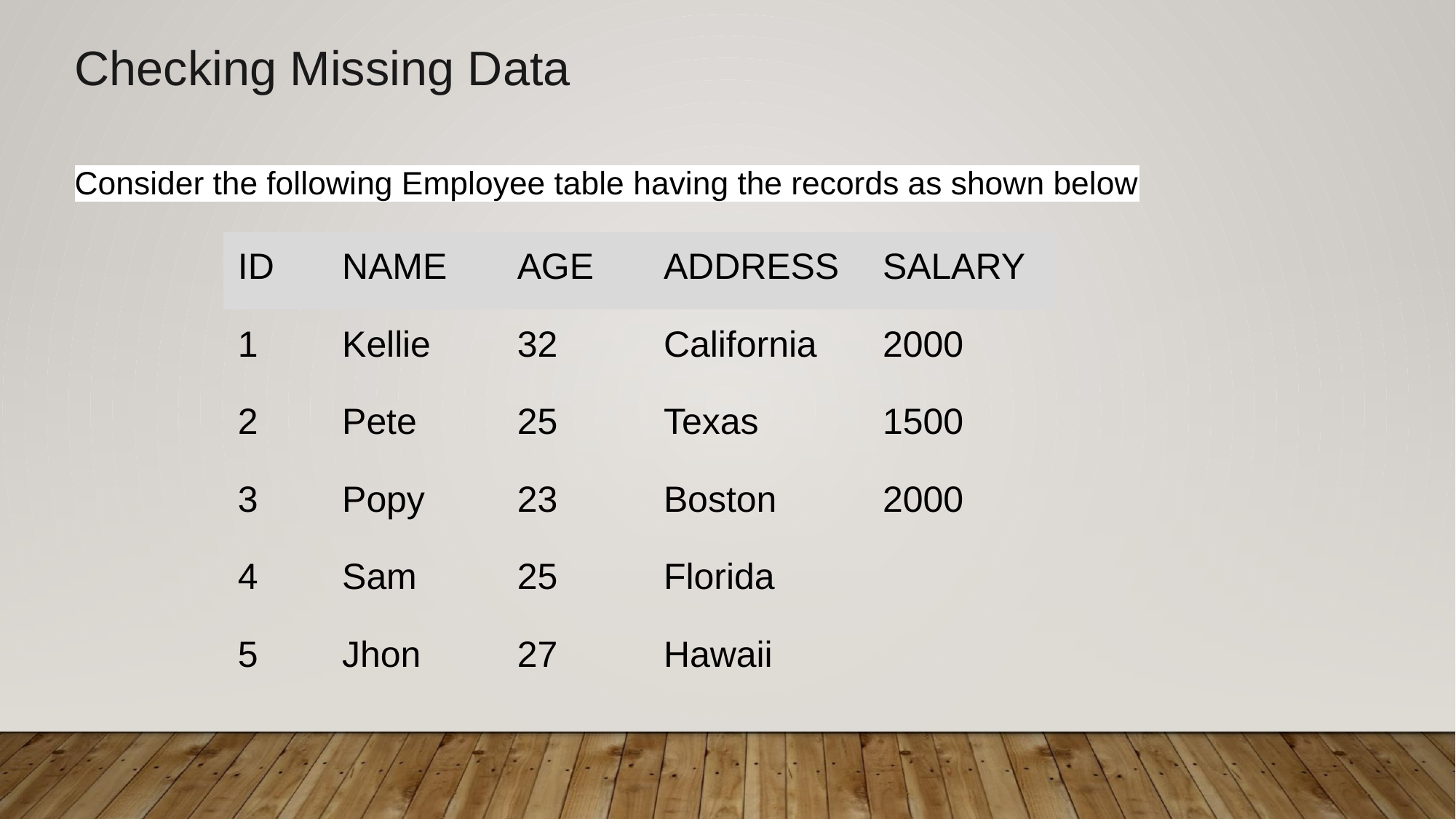

Checking Missing Data
Consider the following Employee table having the records as shown below
| ID | NAME | AGE | ADDRESS | SALARY |
| --- | --- | --- | --- | --- |
| 1 | Kellie | 32 | California | 2000 |
| 2 | Pete | 25 | Texas | 1500 |
| 3 | Popy | 23 | Boston | 2000 |
| 4 | Sam | 25 | Florida |  |
| 5 | Jhon | 27 | Hawaii |  |